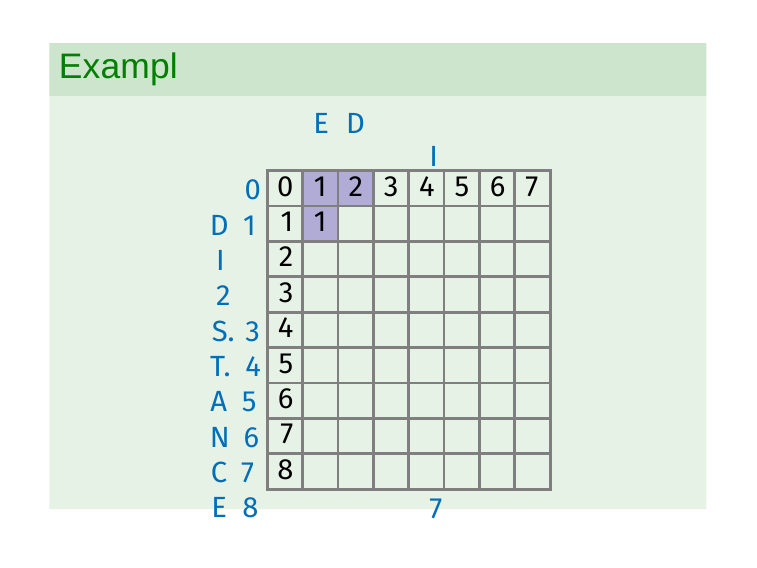

Example

# E D		I	T		I	N G  0	1	2	3	 4	5	 6	7
0
D 1
I	2
3
4
A 5
N 6
C 7
E 8
| 0 | 1 | 2 | 3 | 4 | 5 | 6 | 7 |
| --- | --- | --- | --- | --- | --- | --- | --- |
| 1 | 1 |  |  |  |  |  |  |
| 2 |  |  |  |  |  |  |  |
| 3 |  |  |  |  |  |  |  |
| 4 |  |  |  |  |  |  |  |
| 5 |  |  |  |  |  |  |  |
| 6 |  |  |  |  |  |  |  |
| 7 |  |  |  |  |  |  |  |
| 8 |  |  |  |  |  |  |  |